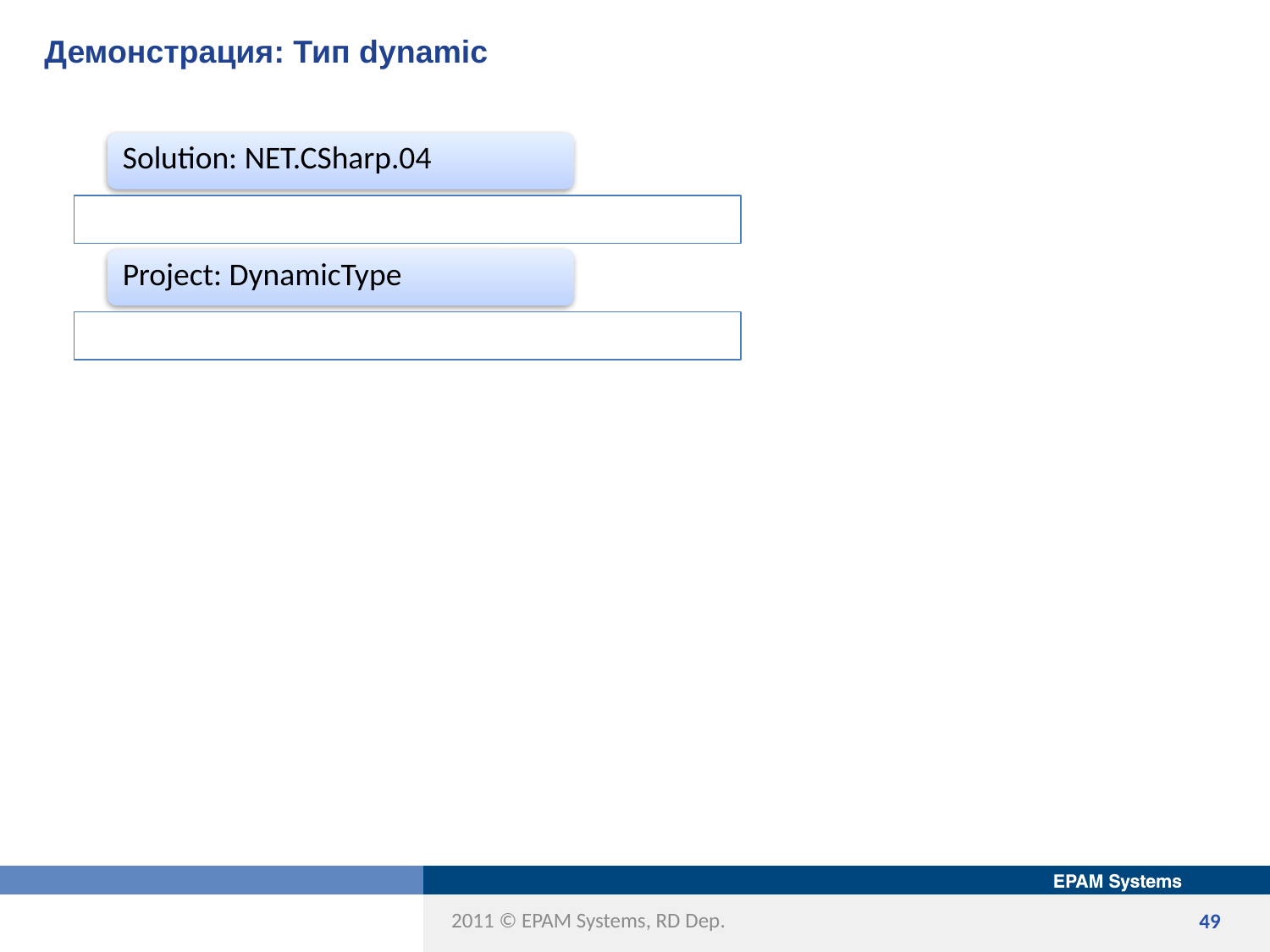

# Демонстрация: Тип dynamic
Solution: NET.CSharp.04
Project: DynamicType